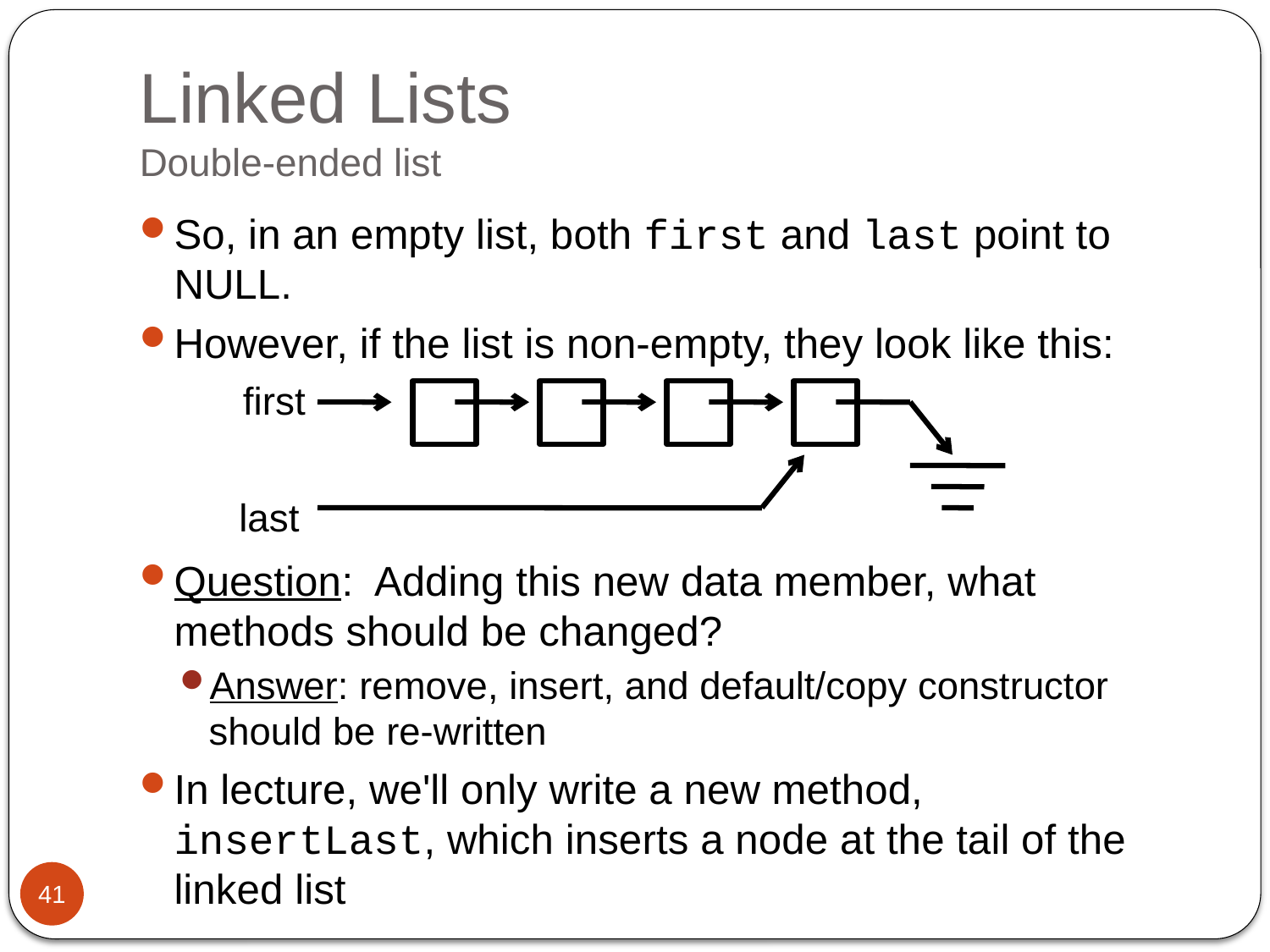

# Linked Lists Double-ended list
So, in an empty list, both first and last point to NULL.
However, if the list is non-empty, they look like this:

Question:  Adding this new data member, what methods should be changed?
Answer: remove, insert, and default/copy constructor should be re-written
In lecture, we'll only write a new method, insertLast, which inserts a node at the tail of the linked list
first

last
41